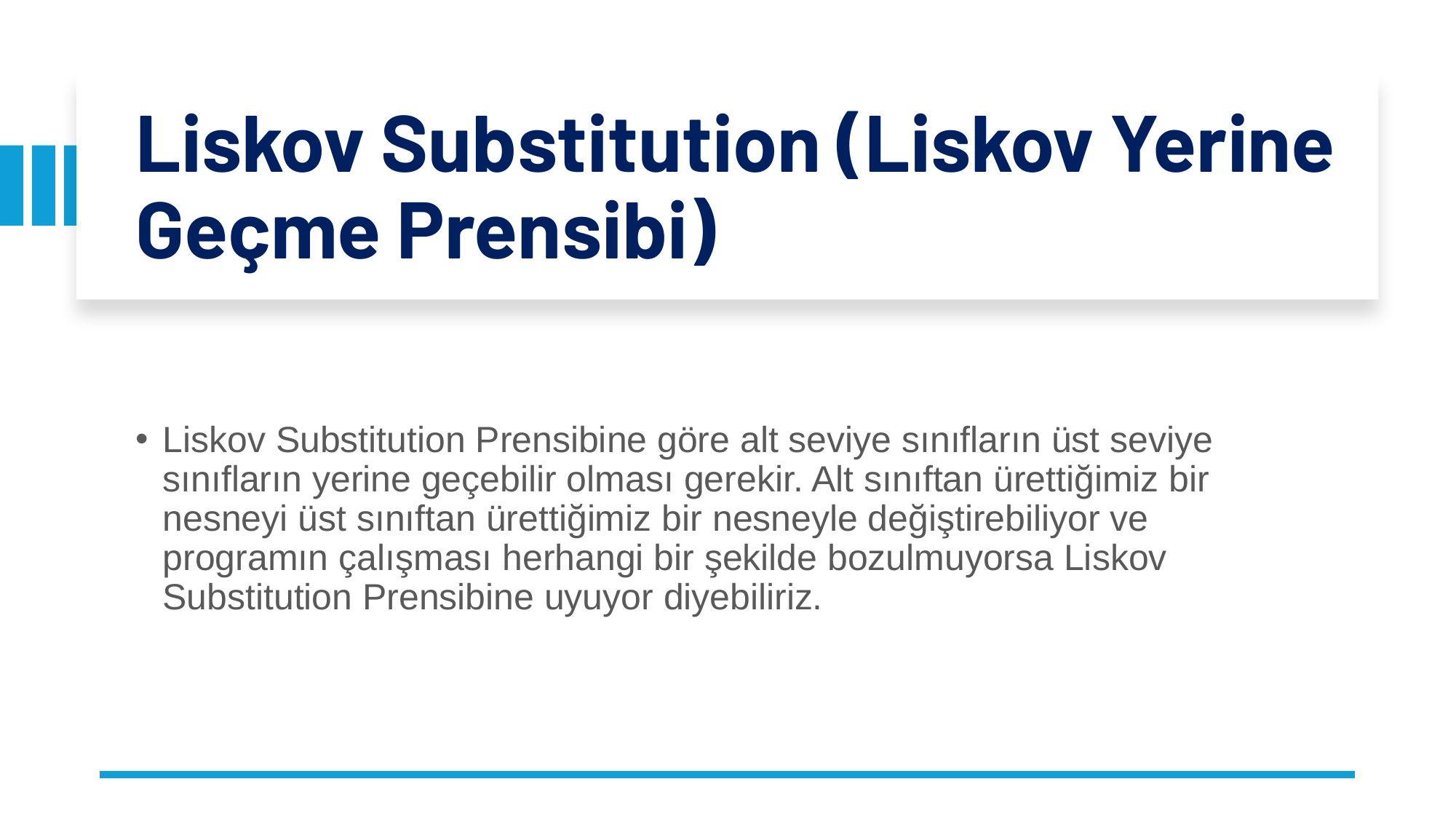

# Liskov Substitution (Liskov Yerine Geçme Prensibi)

Liskov Substitution Prensibine göre alt seviye sınıfların üst seviye sınıfların yerine geçebilir olması gerekir. Alt sınıftan ürettiğimiz bir nesneyi üst sınıftan ürettiğimiz bir nesneyle değiştirebiliyor ve programın çalışması herhangi bir şekilde bozulmuyorsa Liskov Substitution Prensibine uyuyor diyebiliriz.